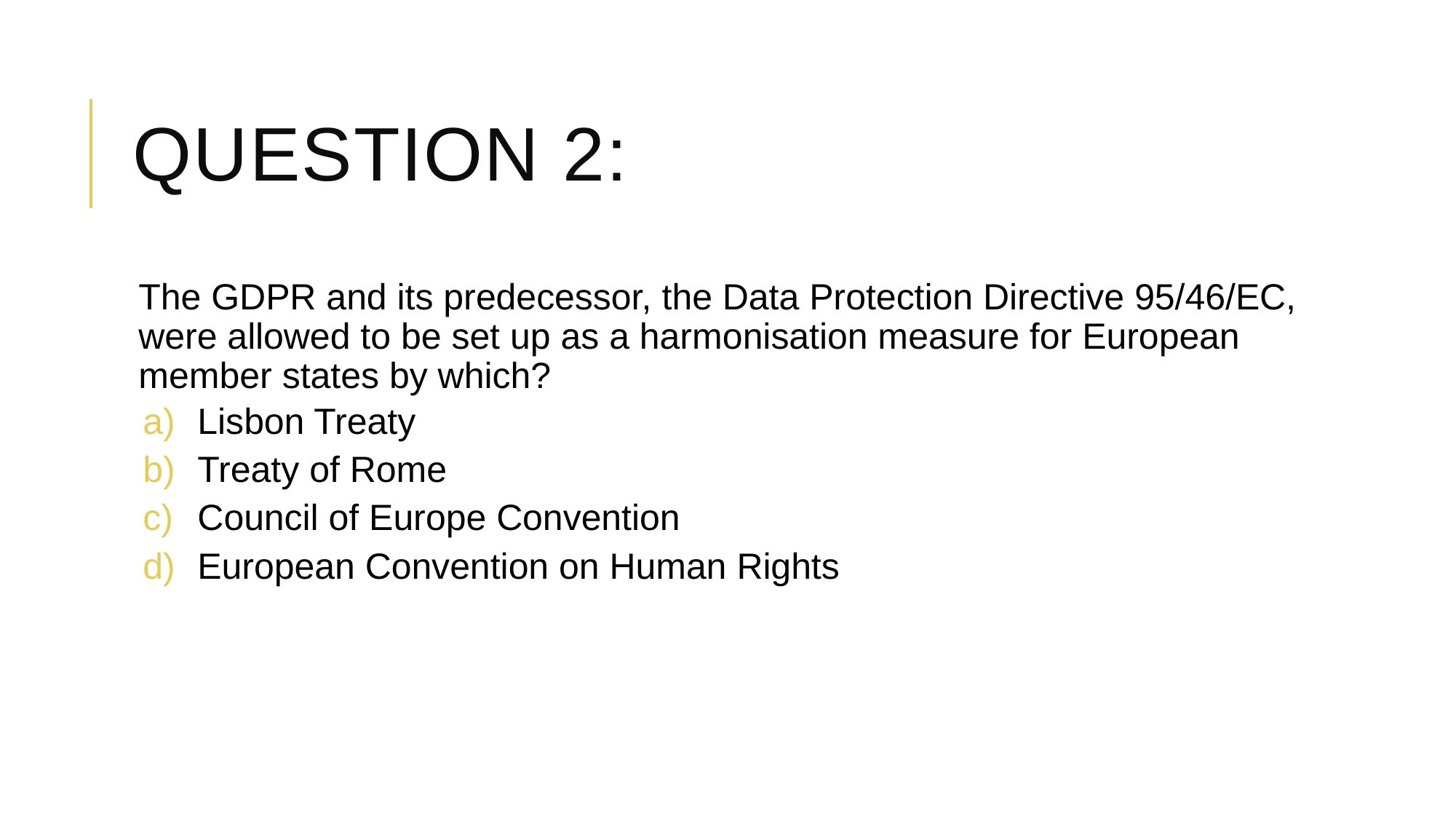

# Question 2:
The GDPR and its predecessor, the Data Protection Directive 95/46/EC, were allowed to be set up as a harmonisation measure for European member states by which?
Lisbon Treaty
Treaty of Rome
Council of Europe Convention
European Convention on Human Rights